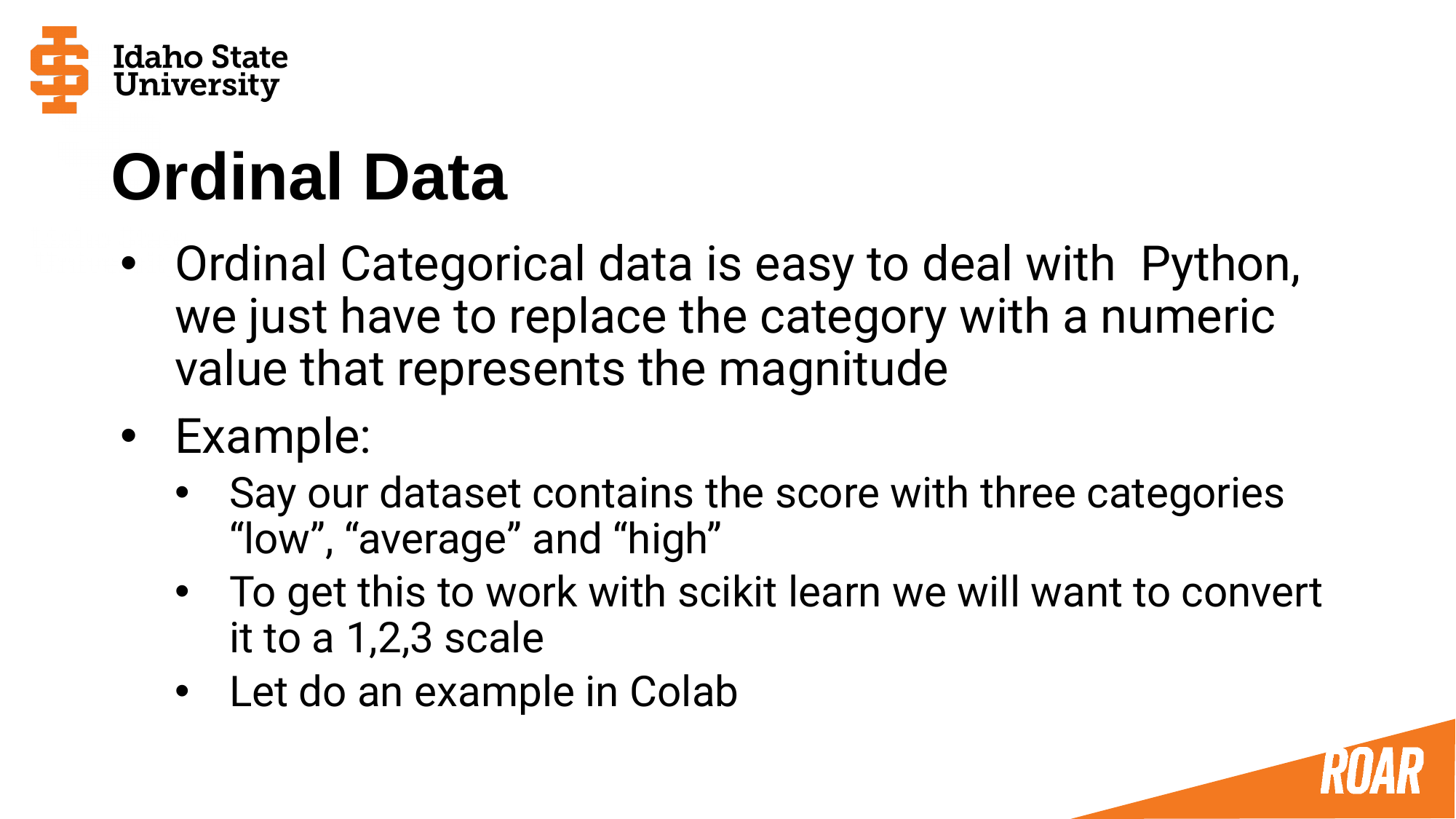

# Ordinal Data
Ordinal Categorical data is easy to deal with  Python, we just have to replace the category with a numeric value that represents the magnitude
Example:
Say our dataset contains the score with three categories “low”, “average” and “high”
To get this to work with scikit learn we will want to convert it to a 1,2,3 scale
Let do an example in Colab